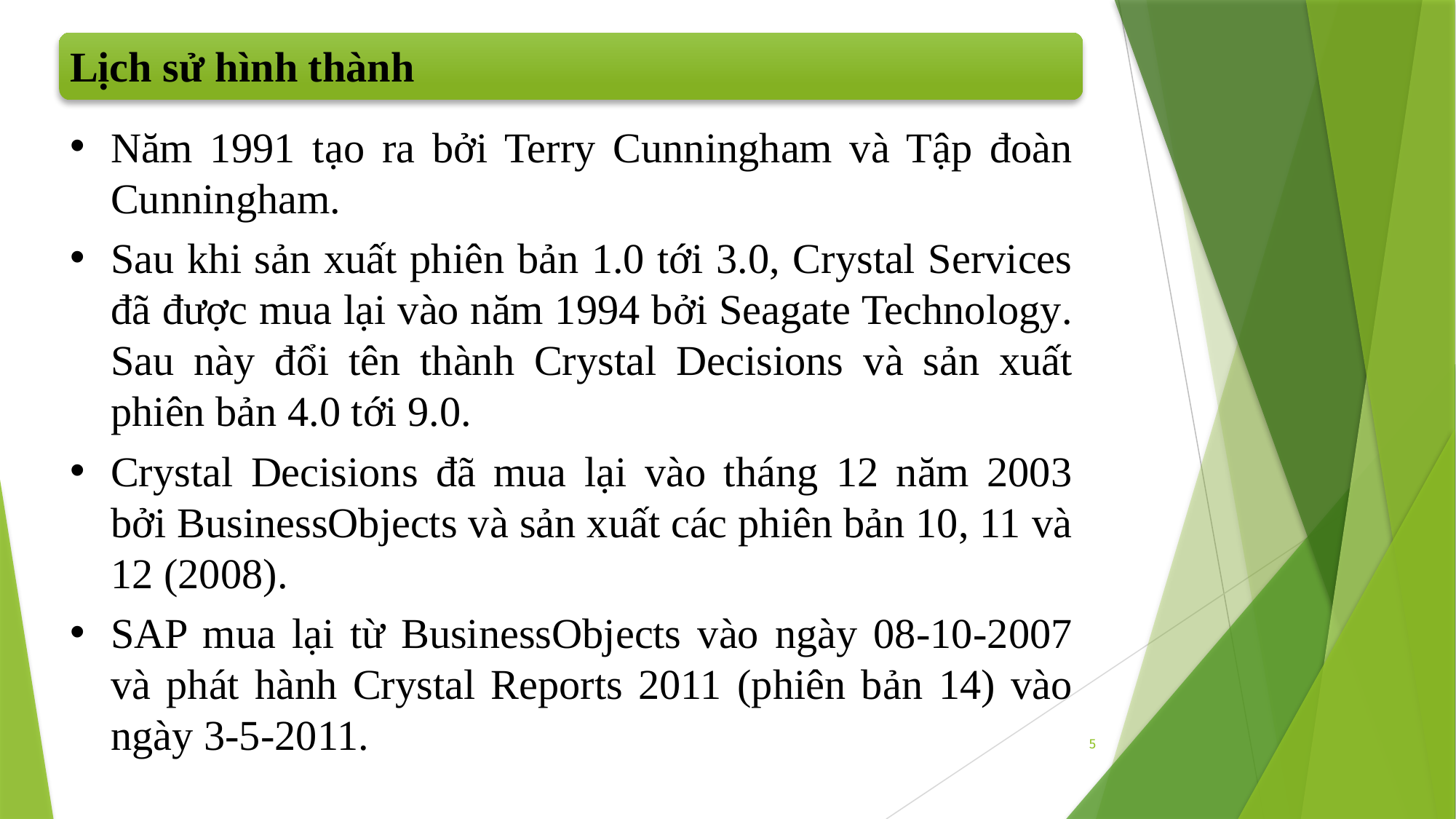

Lịch sử hình thành
Năm 1991 tạo ra bởi Terry Cunningham và Tập đoàn Cunningham.
Sau khi sản xuất phiên bản 1.0 tới 3.0, Crystal Services đã được mua lại vào năm 1994 bởi Seagate Technology. Sau này đổi tên thành Crystal Decisions và sản xuất phiên bản 4.0 tới 9.0.
Crystal Decisions đã mua lại vào tháng 12 năm 2003 bởi BusinessObjects và sản xuất các phiên bản 10, 11 và 12 (2008).
SAP mua lại từ BusinessObjects vào ngày 08-10-2007 và phát hành Crystal Reports 2011 (phiên bản 14) vào ngày 3-5-2011.
5